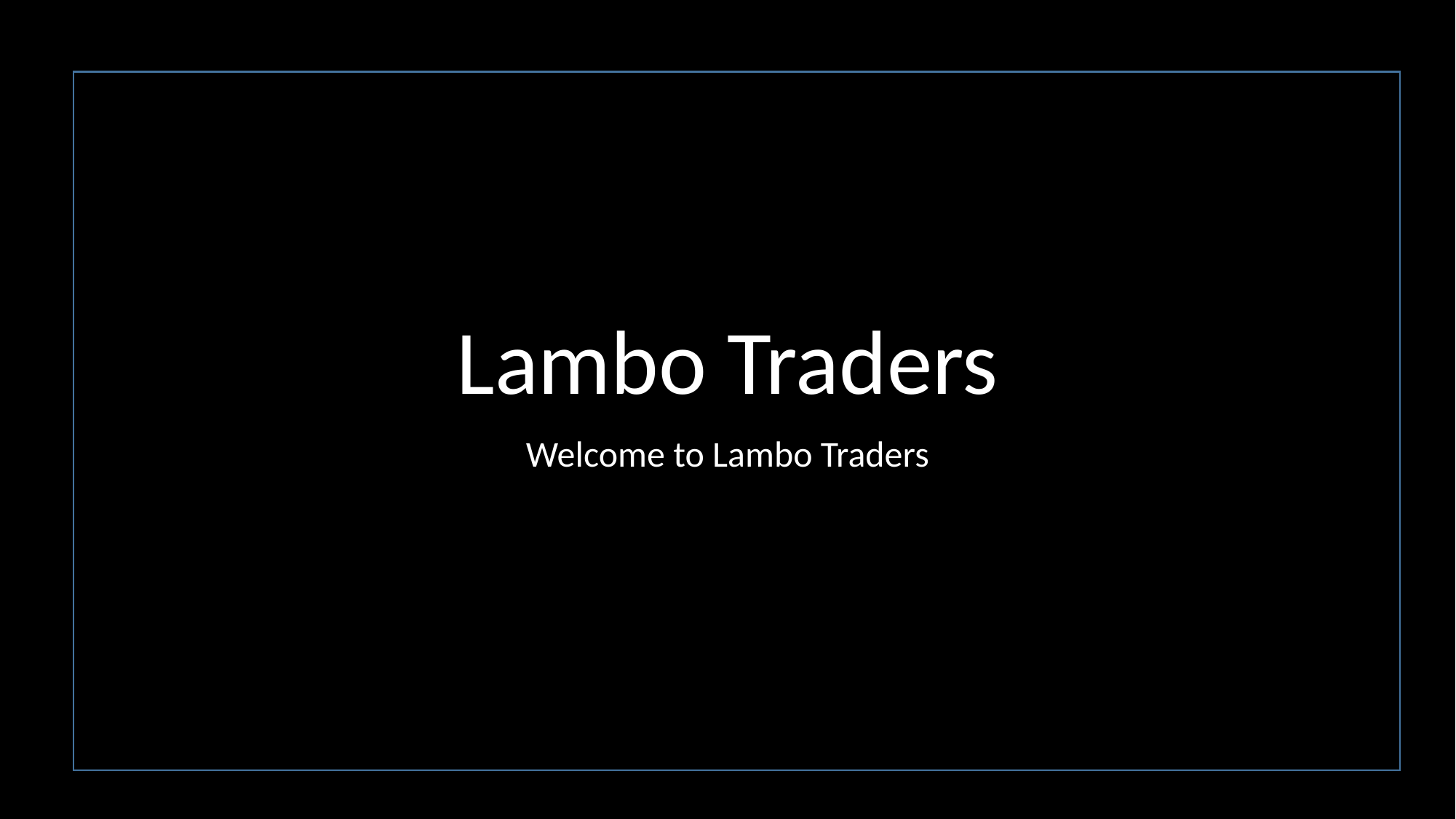

# Lambo Traders
Welcome to Lambo Traders